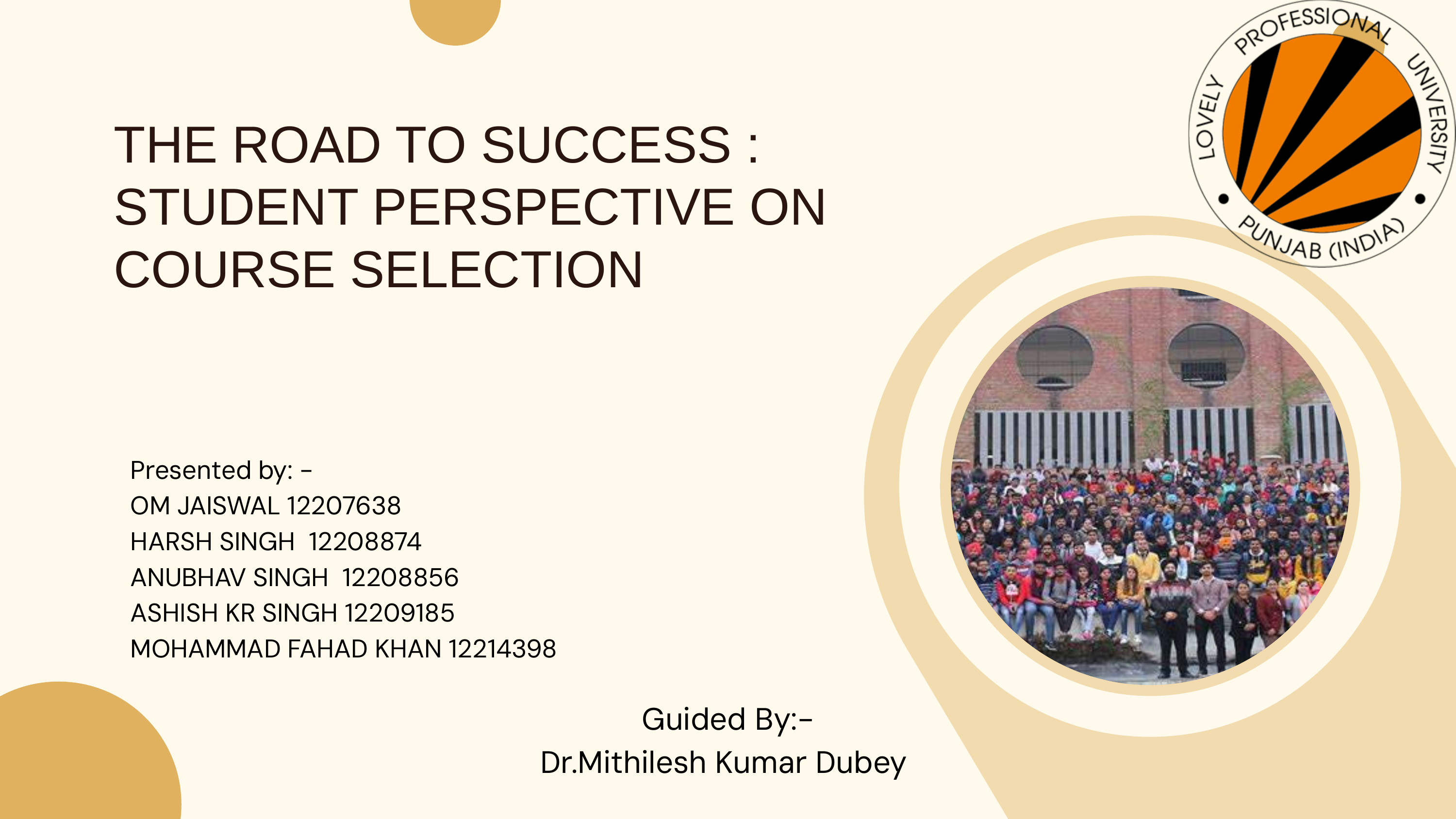

THE ROAD TO SUCCESS :
STUDENT PERSPECTIVE ON COURSE SELECTION

Presented by: -
OM JAISWAL 12207638
HARSH SINGH  12208874
ANUBHAV SINGH  12208856
ASHISH KR SINGH 12209185
MOHAMMAD FAHAD KHAN 12214398

Guided By:-
Dr.Mithilesh Kumar Dubey